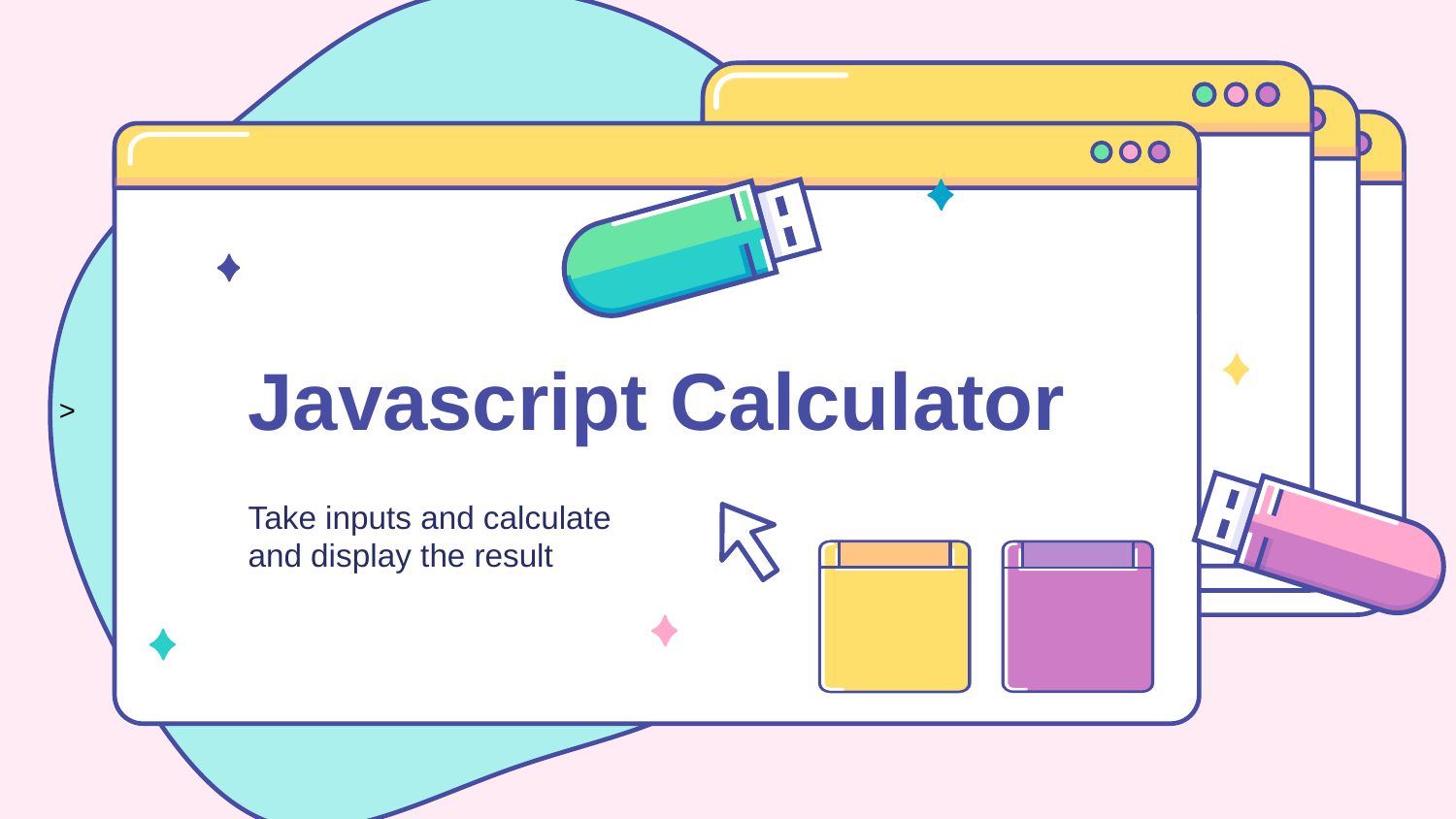

# Javascript Calculator

Take inputs and calculate and display the result